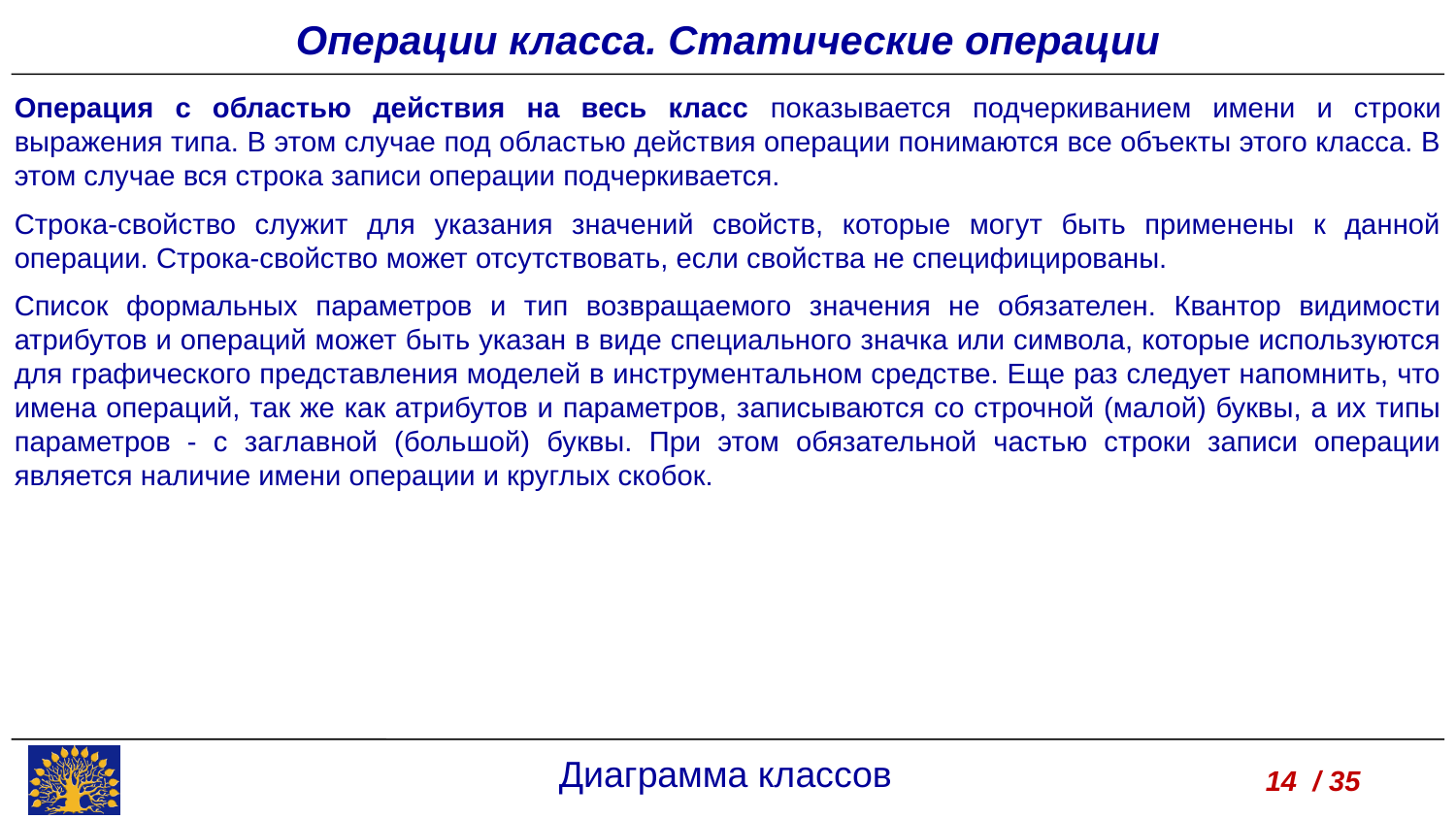

Операции класса. Статические операции
Операция с областью действия на весь класс показывается подчеркиванием имени и строки выражения типа. В этом случае под областью действия операции понимаются все объекты этого класса. В этом случае вся строка записи операции подчеркивается.
Строка-свойство служит для указания значений свойств, которые могут быть применены к данной операции. Строка-свойство может отсутствовать, если свойства не специфицированы.
Список формальных параметров и тип возвращаемого значения не обязателен. Квантор видимости атрибутов и операций может быть указан в виде специального значка или символа, которые используются для графического представления моделей в инструментальном средстве. Еще раз следует напомнить, что имена операций, так же как атрибутов и параметров, записываются со строчной (малой) буквы, а их типы параметров - с заглавной (большой) буквы. При этом обязательной частью строки записи операции является наличие имени операции и круглых скобок.